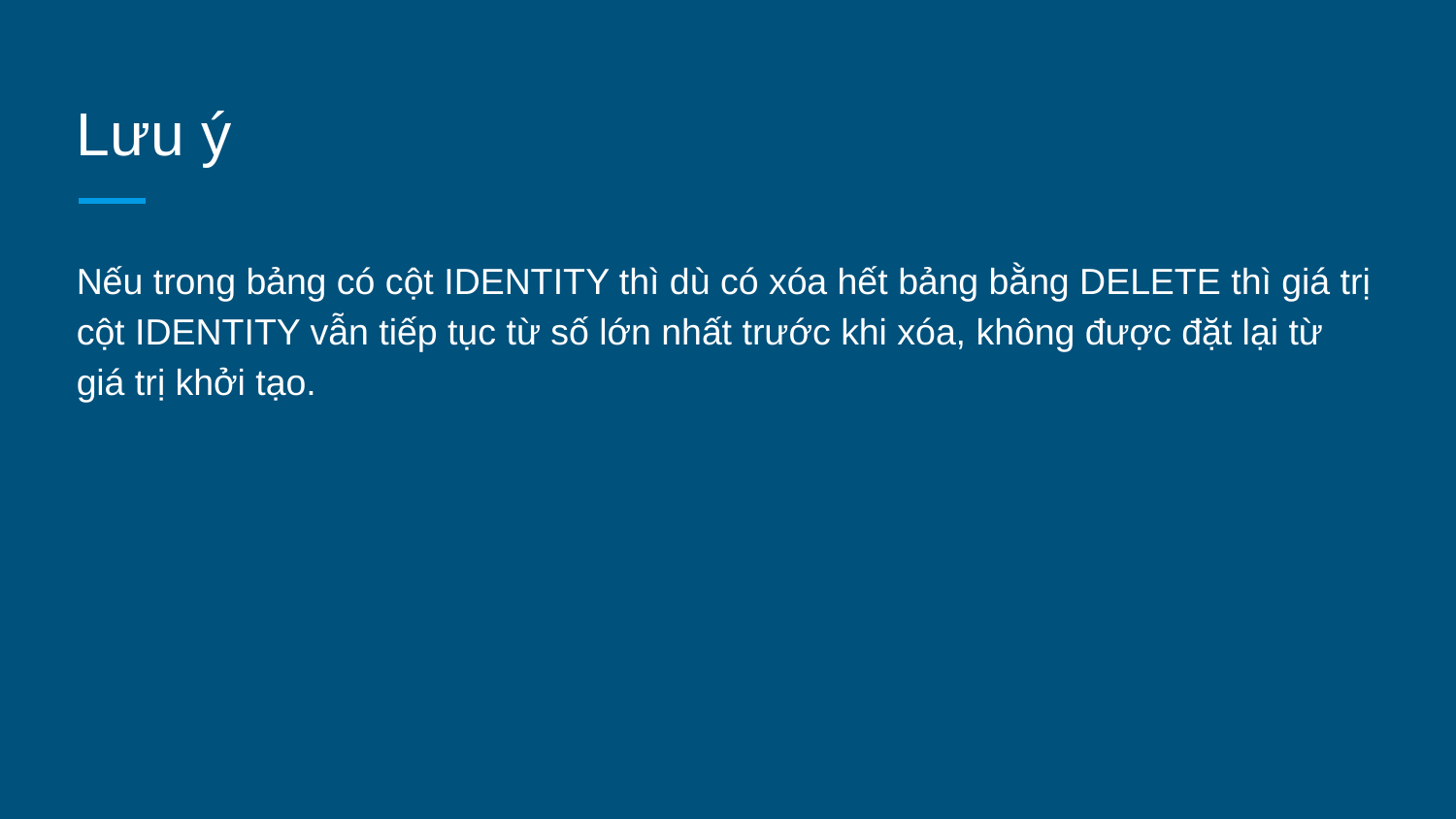

# Lưu ý
Nếu trong bảng có cột IDENTITY thì dù có xóa hết bảng bằng DELETE thì giá trị cột IDENTITY vẫn tiếp tục từ số lớn nhất trước khi xóa, không được đặt lại từ giá trị khởi tạo.